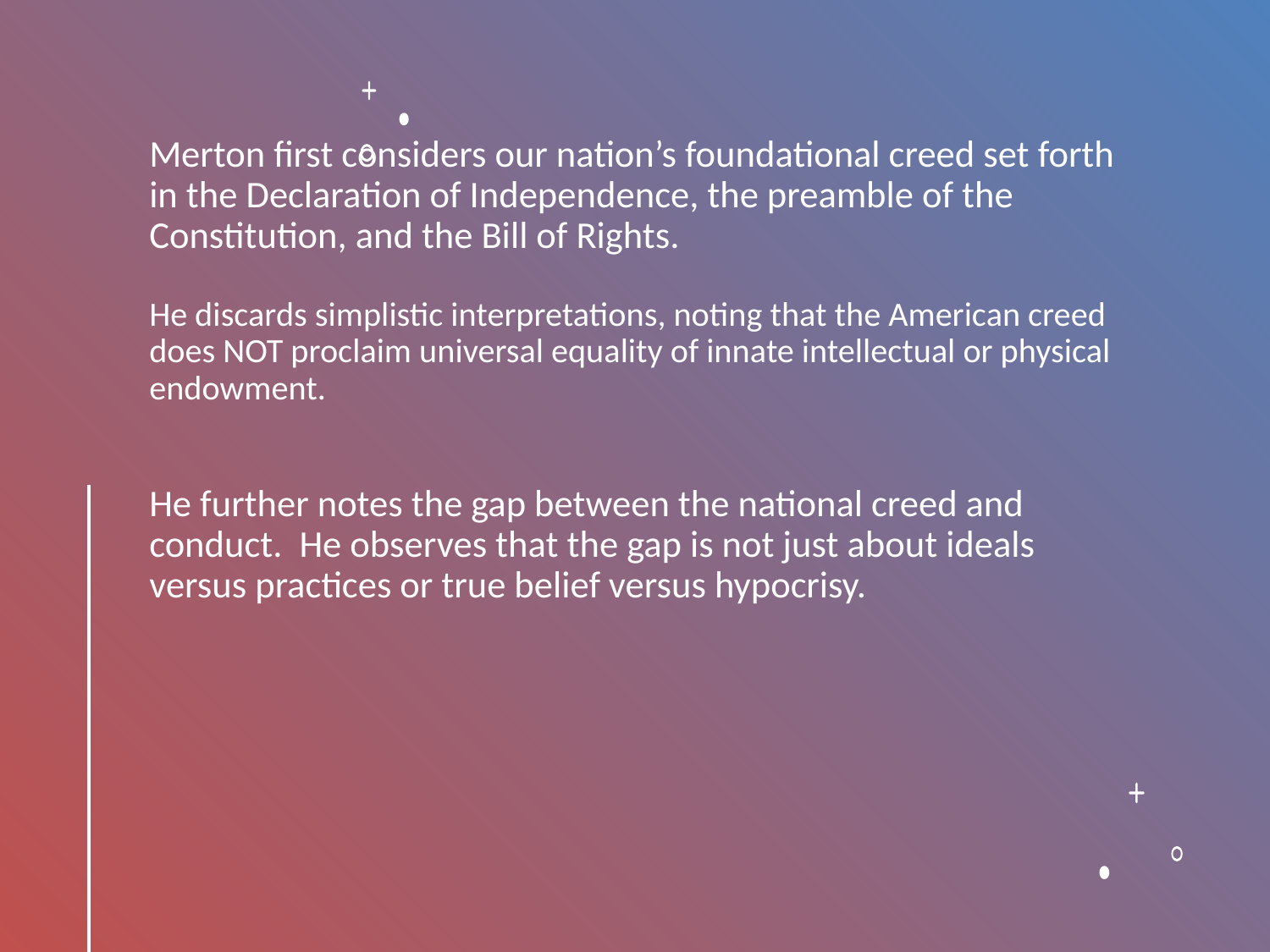

# Merton first considers our nation’s foundational creed set forth in the Declaration of Independence, the preamble of the Constitution, and the Bill of Rights. He discards simplistic interpretations, noting that the American creed does NOT proclaim universal equality of innate intellectual or physical endowment.   He further notes the gap between the national creed and conduct.  He observes that the gap is not just about ideals versus practices or true belief versus hypocrisy.